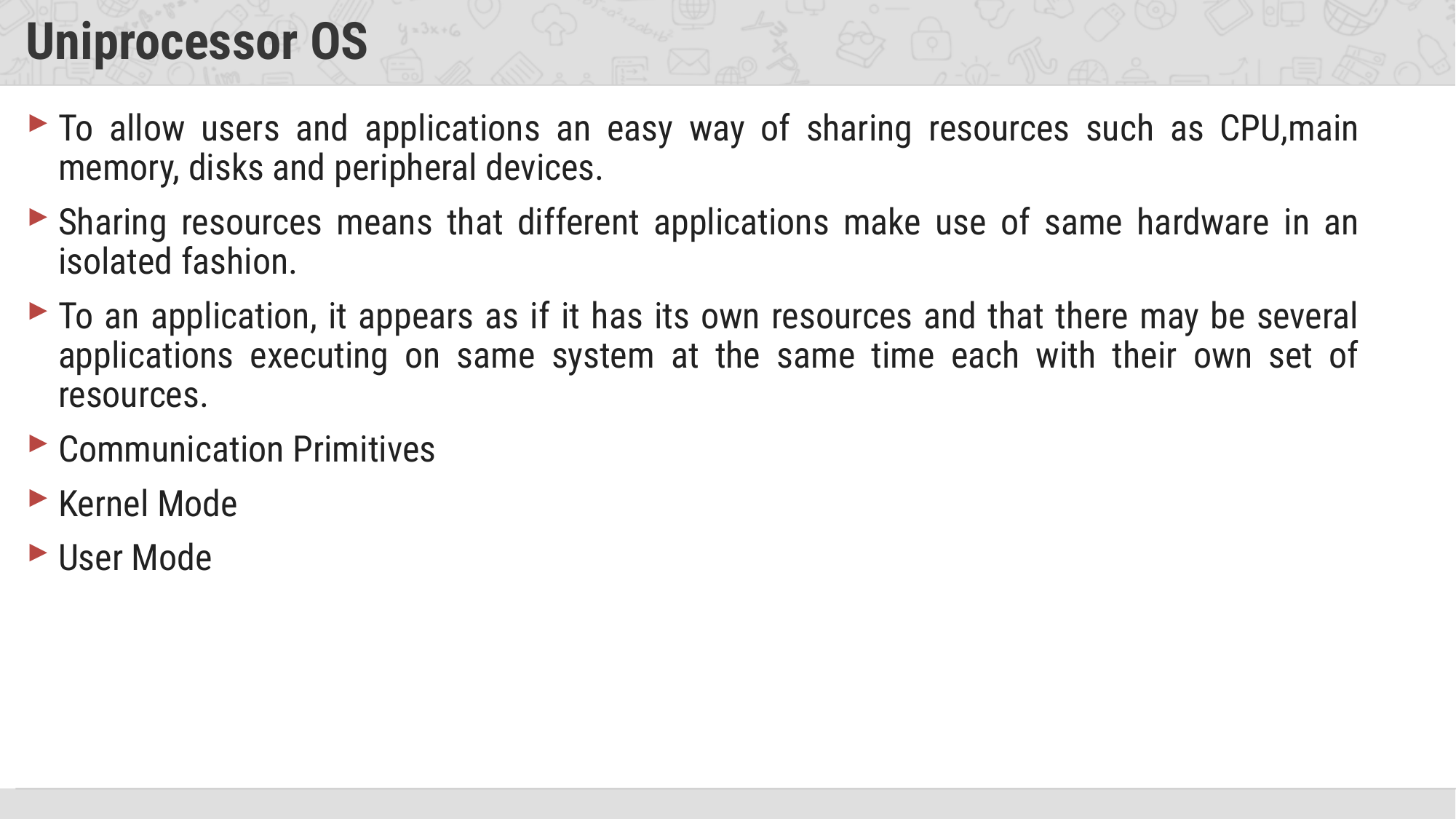

# Uniprocessor OS
To allow users and applications an easy way of sharing resources such as CPU,main memory, disks and peripheral devices.
Sharing resources means that different applications make use of same hardware in an isolated fashion.
To an application, it appears as if it has its own resources and that there may be several applications executing on same system at the same time each with their own set of resources.
Communication Primitives
Kernel Mode
User Mode